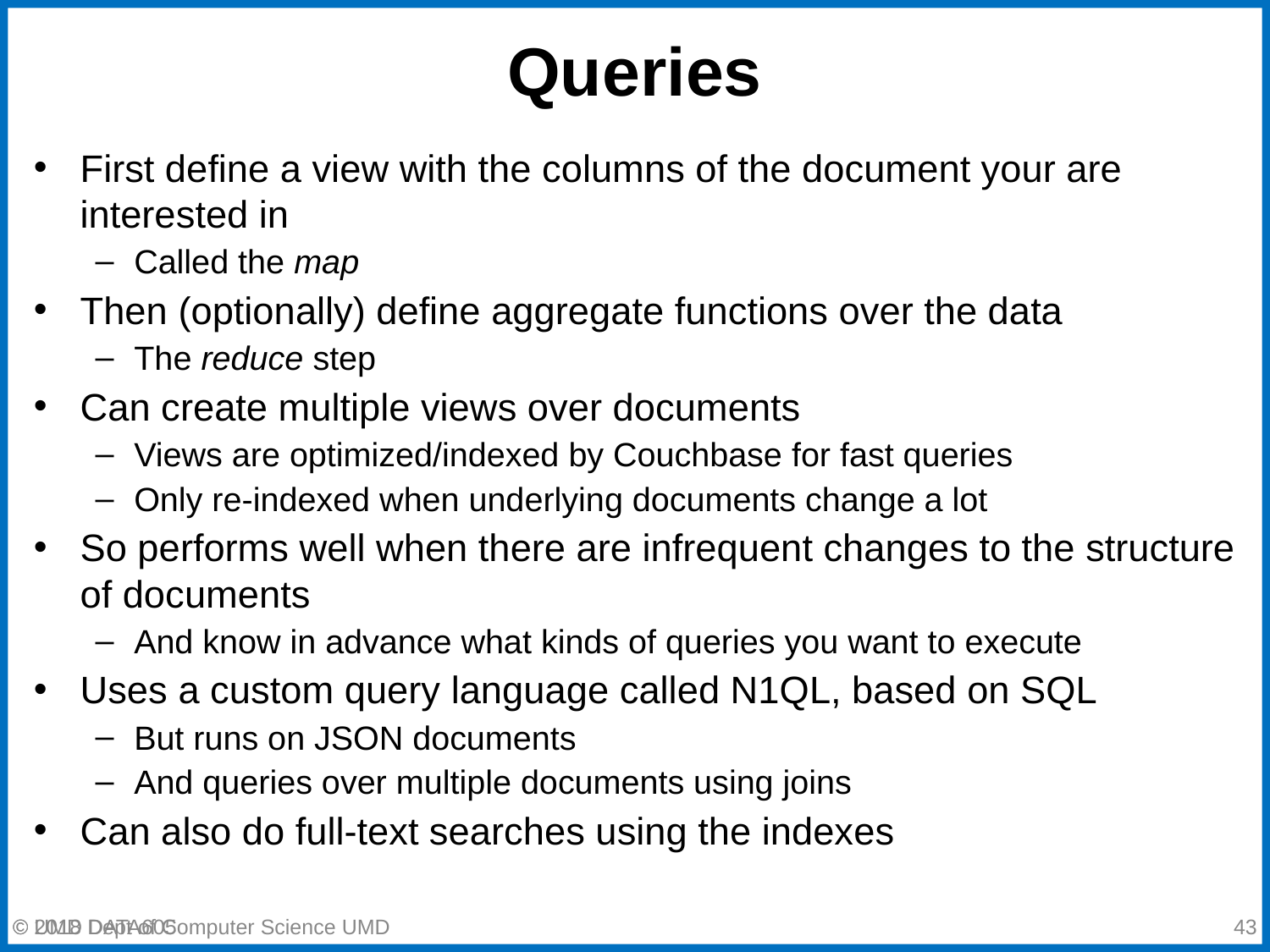

# Queries
First define a view with the columns of the document your are interested in
Called the map
Then (optionally) define aggregate functions over the data
The reduce step
Can create multiple views over documents
Views are optimized/indexed by Couchbase for fast queries
Only re-indexed when underlying documents change a lot
So performs well when there are infrequent changes to the structure of documents
And know in advance what kinds of queries you want to execute
Uses a custom query language called N1QL, based on SQL
But runs on JSON documents
And queries over multiple documents using joins
Can also do full-text searches using the indexes
© 2018 Dept of Computer Science UMD
43